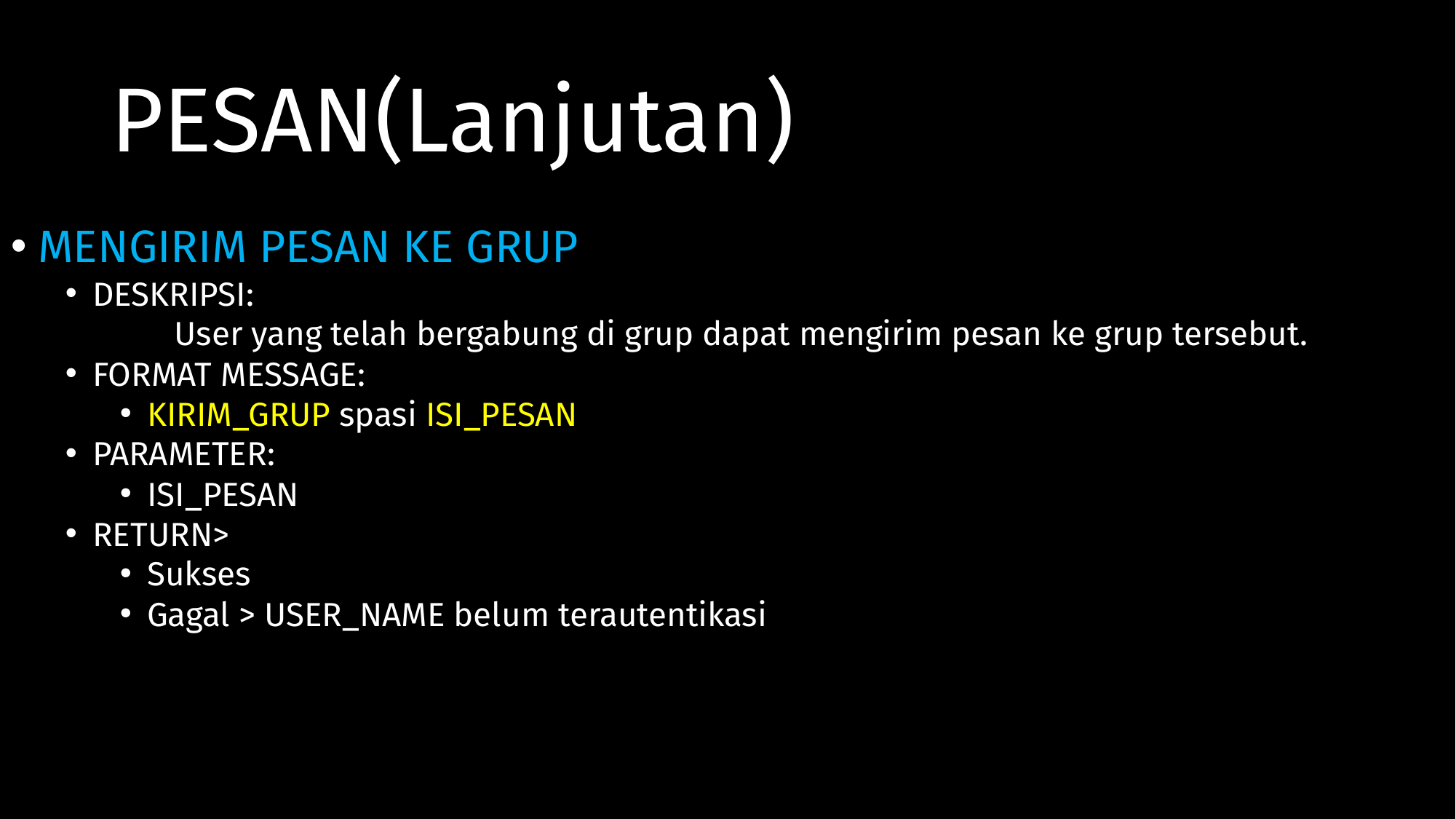

PESAN(Lanjutan)
MENGIRIM PESAN KE GRUP
DESKRIPSI:
	User yang telah bergabung di grup dapat mengirim pesan ke grup tersebut.
FORMAT MESSAGE:
KIRIM_GRUP spasi ISI_PESAN
PARAMETER:
ISI_PESAN
RETURN>
Sukses
Gagal > USER_NAME belum terautentikasi